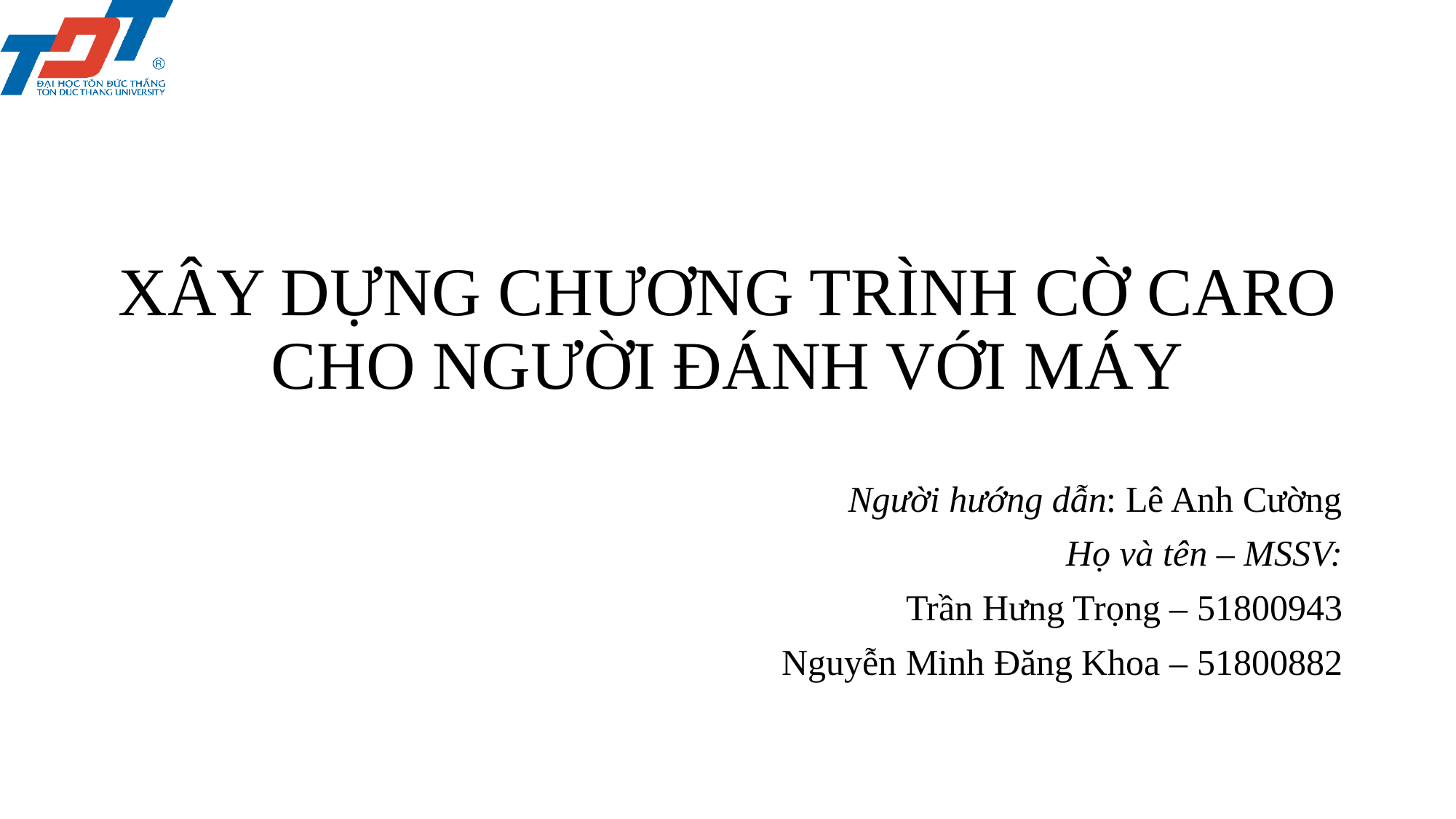

# XÂY DỰNG CHƯƠNG TRÌNH CỜ CARO CHO NGƯỜI ĐÁNH VỚI MÁY
Người hướng dẫn: Lê Anh Cường
Họ và tên – MSSV:
Trần Hưng Trọng – 51800943
Nguyễn Minh Đăng Khoa – 51800882